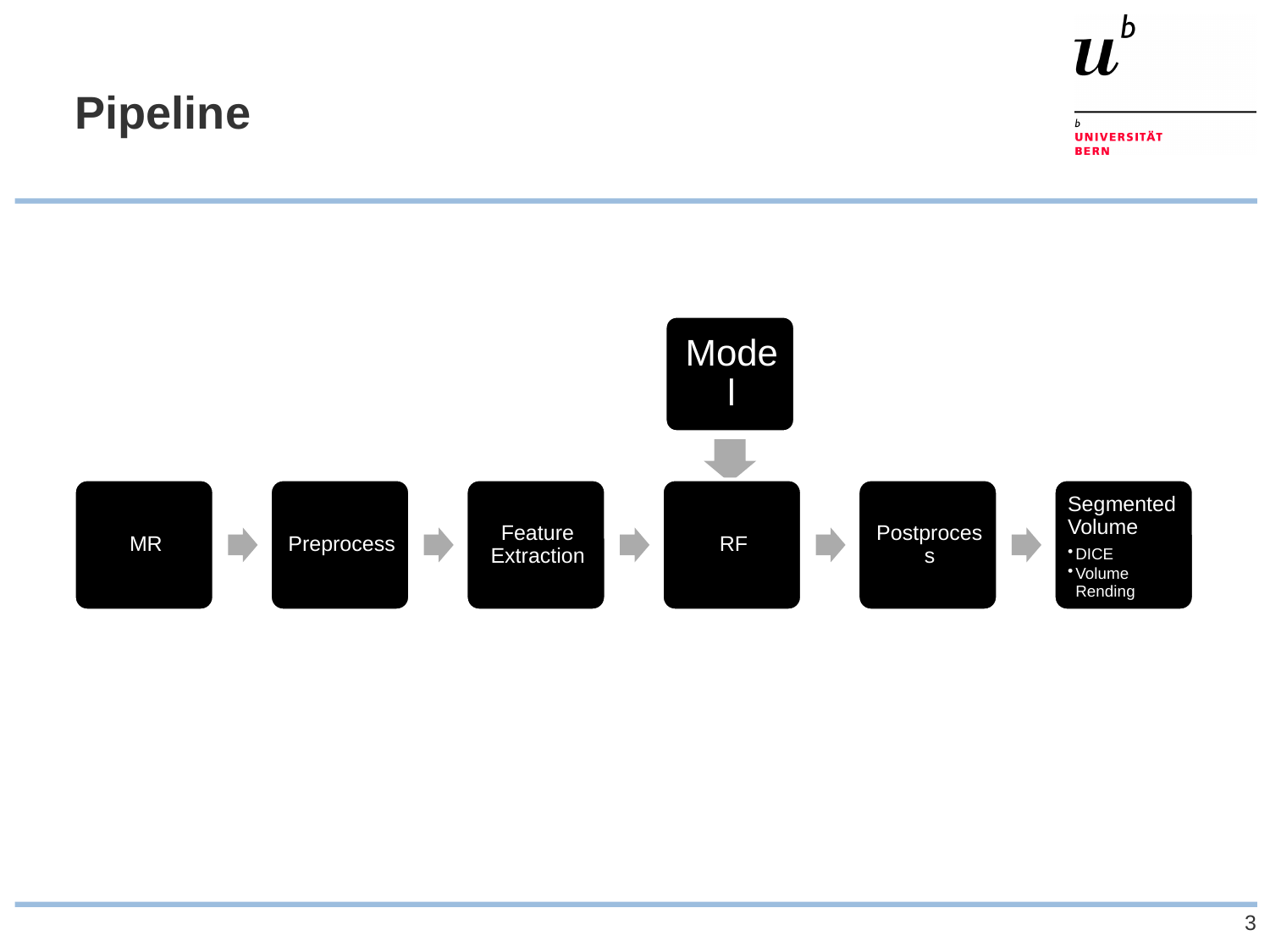

# Pipeline
MR

Preprocess

Feature Extraction

RF

Postprocess

Segmented Volume
DICE
Volume Rending
Model

3